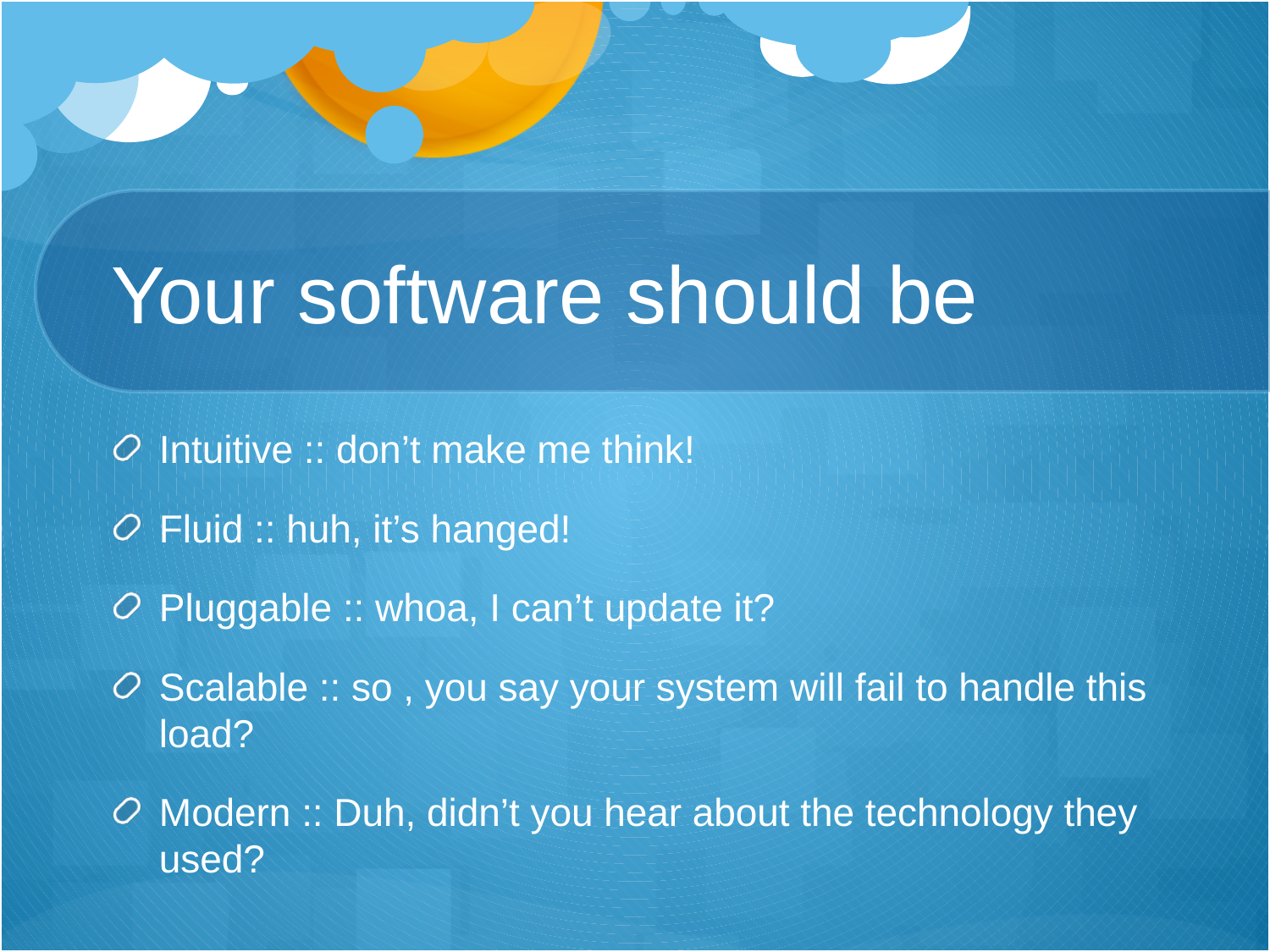

# Your software should be
Intuitive :: don’t make me think!
Fluid :: huh, it’s hanged!
Pluggable :: whoa, I can’t update it?
Scalable :: so , you say your system will fail to handle this load?
Modern :: Duh, didn’t you hear about the technology they used?